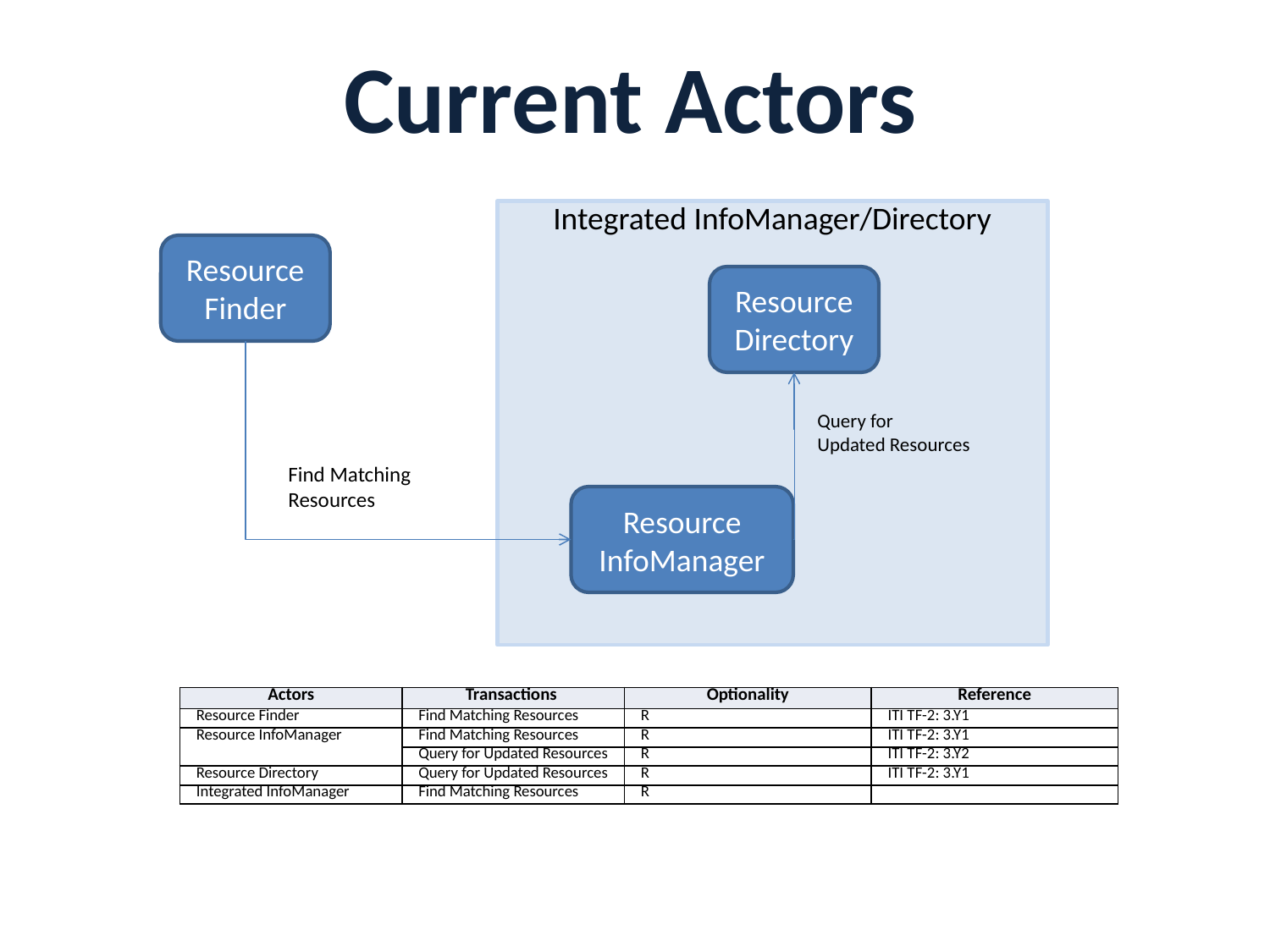

Current Actors
Integrated InfoManager/Directory

Resource Finder
Resource Directory
Query for
Updated Resources
Find Matching
Resources
Resource InfoManager
| Actors | Transactions | Optionality | Reference |
| --- | --- | --- | --- |
| Resource Finder | Find Matching Resources | R | ITI TF-2: 3.Y1 |
| Resource InfoManager | Find Matching Resources | R | ITI TF-2: 3.Y1 |
|  | Query for Updated Resources | R | ITI TF-2: 3.Y2 |
| Resource Directory | Query for Updated Resources | R | ITI TF-2: 3.Y1 |
| Integrated InfoManager | Find Matching Resources | R |  |